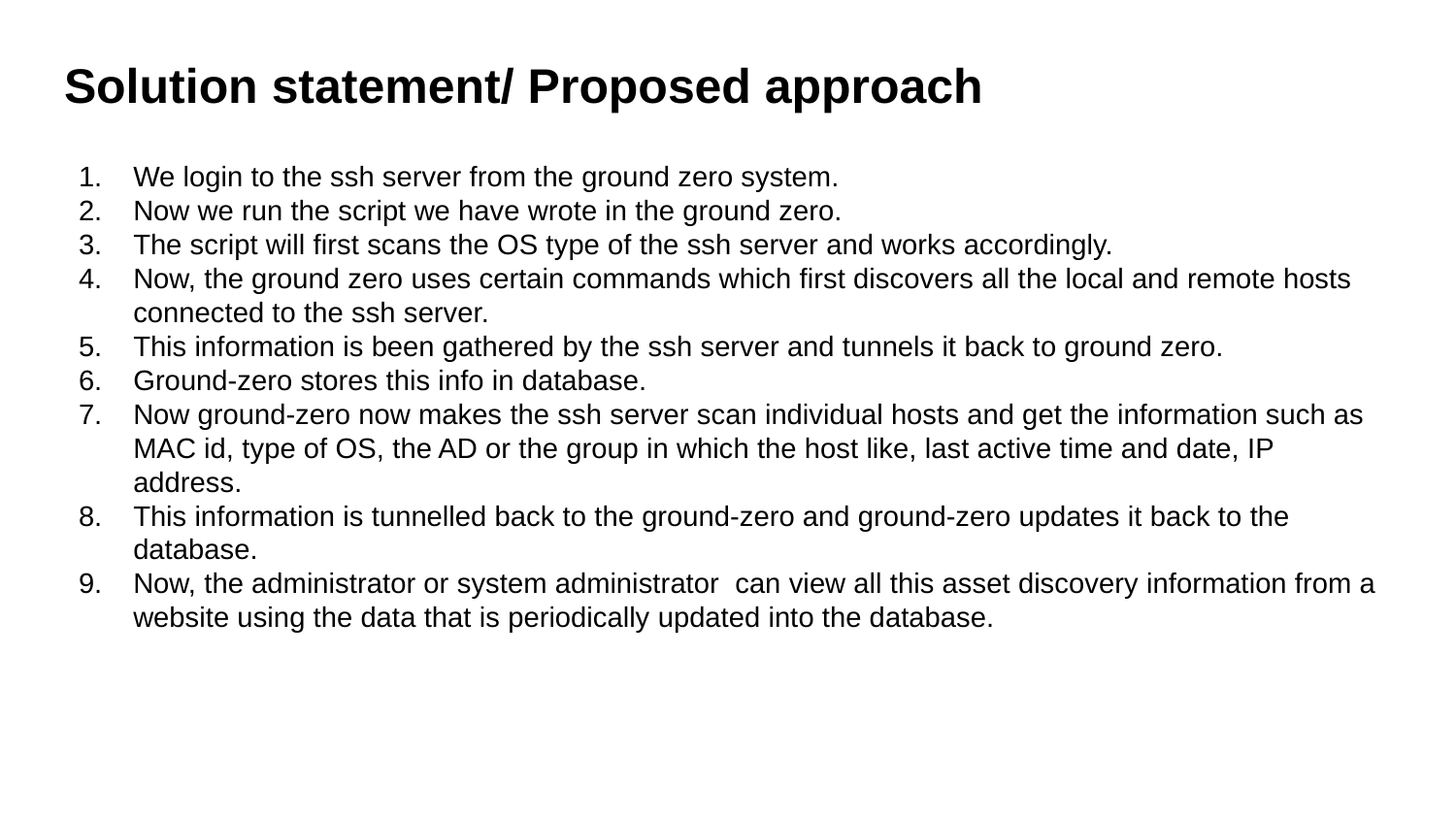

# Solution statement/ Proposed approach
We login to the ssh server from the ground zero system.
Now we run the script we have wrote in the ground zero.
The script will first scans the OS type of the ssh server and works accordingly.
Now, the ground zero uses certain commands which first discovers all the local and remote hosts connected to the ssh server.
This information is been gathered by the ssh server and tunnels it back to ground zero.
Ground-zero stores this info in database.
Now ground-zero now makes the ssh server scan individual hosts and get the information such as MAC id, type of OS, the AD or the group in which the host like, last active time and date, IP address.
This information is tunnelled back to the ground-zero and ground-zero updates it back to the database.
Now, the administrator or system administrator  can view all this asset discovery information from a website using the data that is periodically updated into the database.